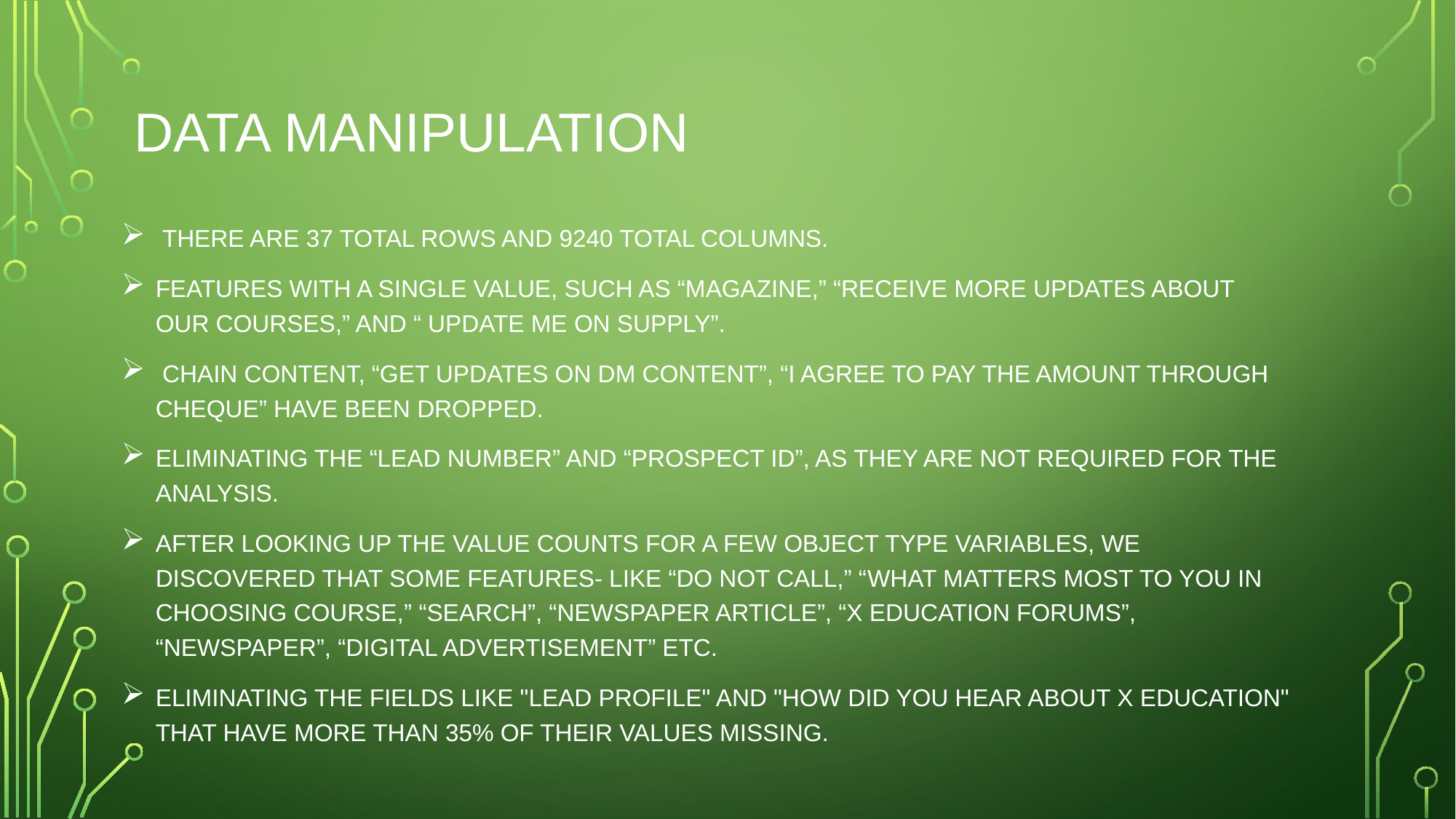

# Data manipulation
 there are 37 total rows and 9240 total columns.
Features with a single value, such as “magazine,” “receive more updates about our courses,” and “ update me on supply”.
 chain content, “get updates on dm content”, “I agree to pay the amount through cheque” have been dropped.
Eliminating the “lead number” and “prospect id”, as they are not required for the analysis.
After looking up the value counts for a few object type variables, we discovered that some features- like “do not call,” “What matters most to you in choosing course,” “Search”, “Newspaper Article”, “X Education Forums”, “Newspaper”, “Digital Advertisement” etc.
Eliminating the fields like "Lead Profile" and "How did you hear about X Education" that have more than 35% of their values missing.